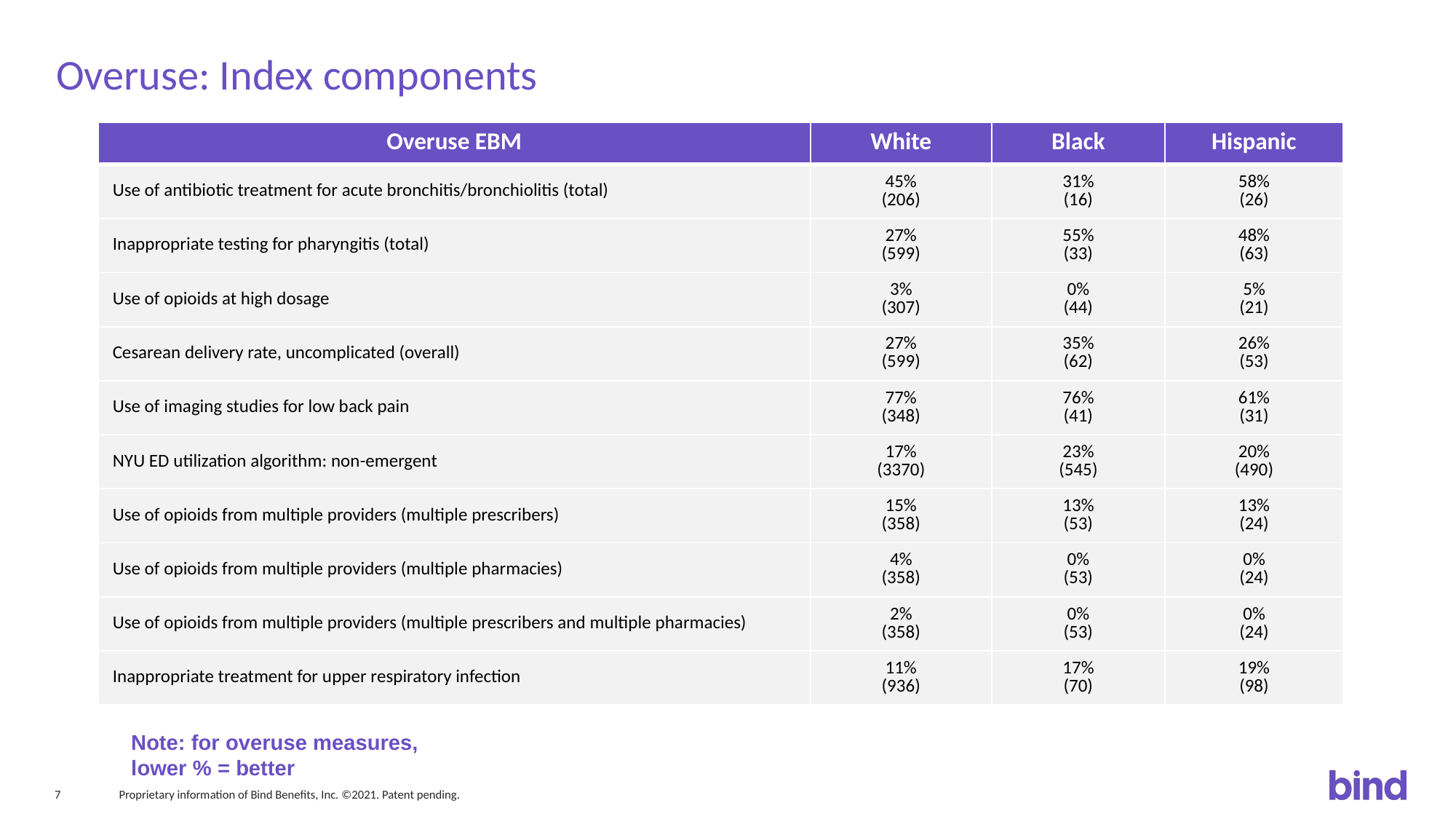

# Overuse: Index components
| Overuse EBM | White | Black | Hispanic |
| --- | --- | --- | --- |
| Use of antibiotic treatment for acute bronchitis/bronchiolitis (total) | 45% (206) | 31% (16) | 58% (26) |
| Inappropriate testing for pharyngitis (total) | 27% (599) | 55% (33) | 48% (63) |
| Use of opioids at high dosage | 3% (307) | 0% (44) | 5% (21) |
| Cesarean delivery rate, uncomplicated (overall) | 27% (599) | 35% (62) | 26% (53) |
| Use of imaging studies for low back pain | 77% (348) | 76% (41) | 61% (31) |
| NYU ED utilization algorithm: non-emergent | 17% (3370) | 23% (545) | 20% (490) |
| Use of opioids from multiple providers (multiple prescribers) | 15% (358) | 13% (53) | 13% (24) |
| Use of opioids from multiple providers (multiple pharmacies) | 4% (358) | 0% (53) | 0% (24) |
| Use of opioids from multiple providers (multiple prescribers and multiple pharmacies) | 2% (358) | 0% (53) | 0% (24) |
| Inappropriate treatment for upper respiratory infection | 11% (936) | 17% (70) | 19% (98) |
Note: for overuse measures, lower % = better

Proprietary information of Bind Benefits, Inc. ©2021. Patent pending.
7